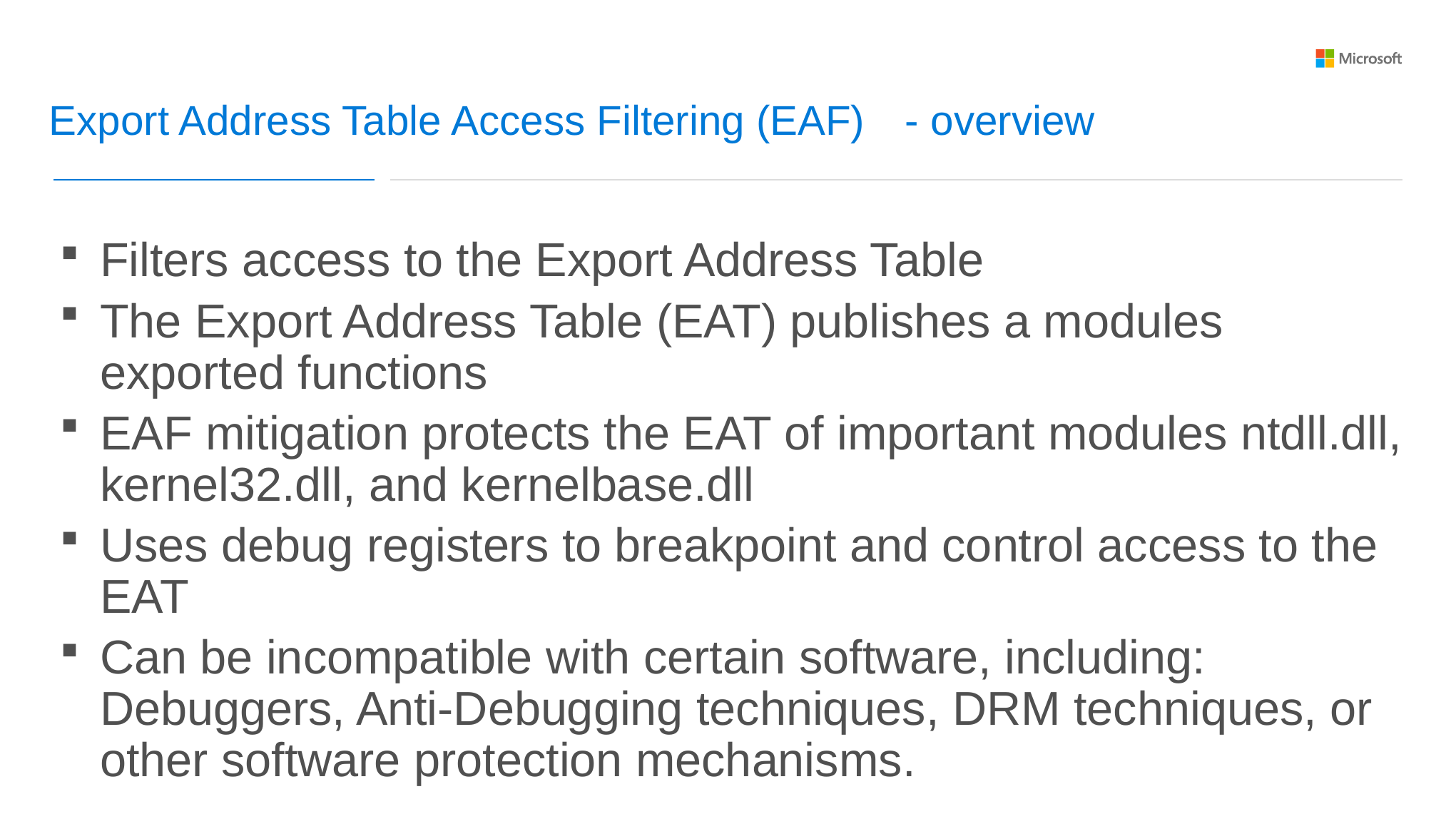

Export Address Table Access Filtering (EAF)	- overview
Filters access to the Export Address Table
The Export Address Table (EAT) publishes a modules exported functions
EAF mitigation protects the EAT of important modules ntdll.dll, kernel32.dll, and kernelbase.dll
Uses debug registers to breakpoint and control access to the EAT
Can be incompatible with certain software, including: Debuggers, Anti-Debugging techniques, DRM techniques, or other software protection mechanisms.